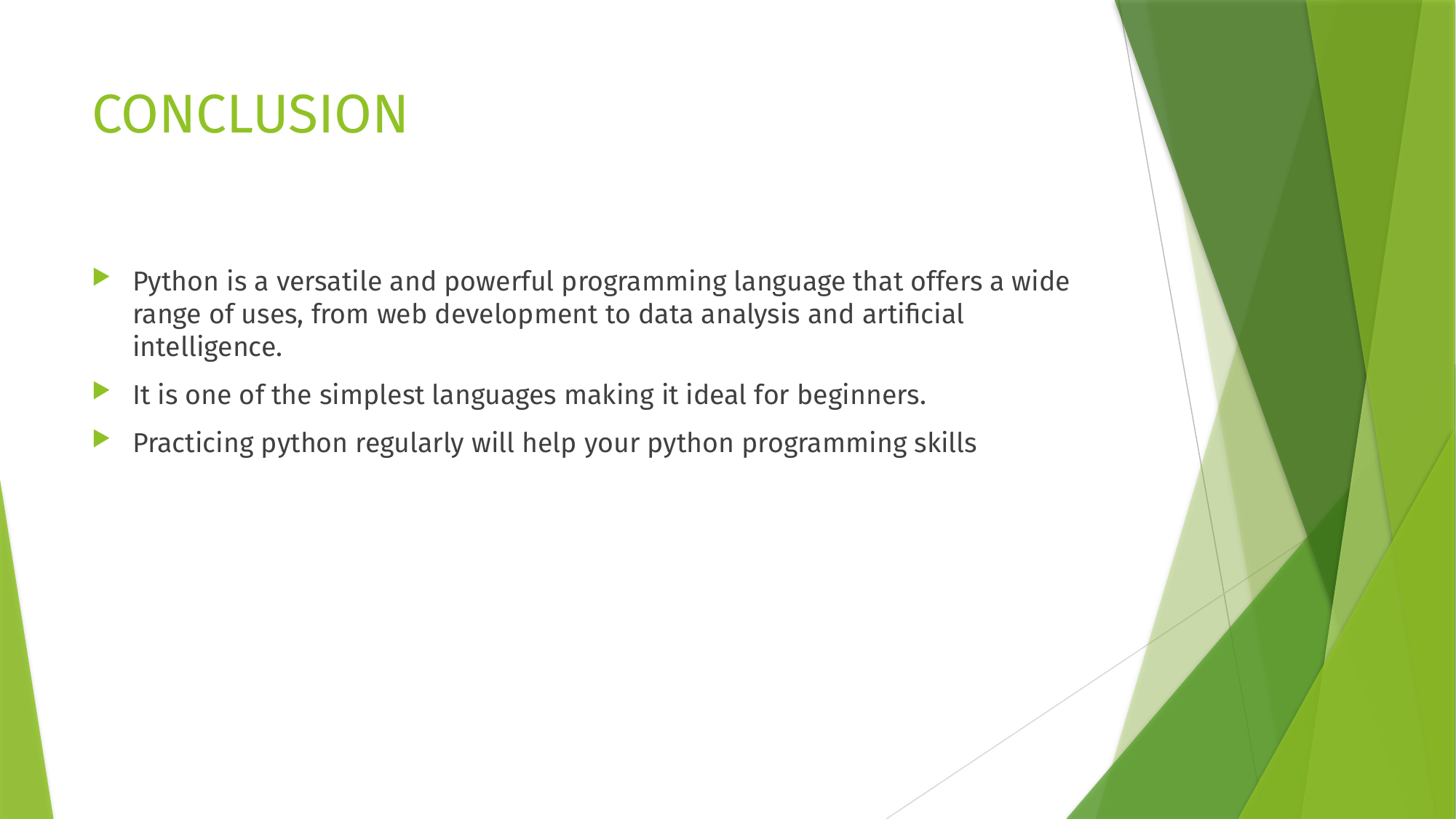

# CONCLUSION
Python is a versatile and powerful programming language that offers a wide range of uses, from web development to data analysis and artificial intelligence.
It is one of the simplest languages making it ideal for beginners.
Practicing python regularly will help your python programming skills